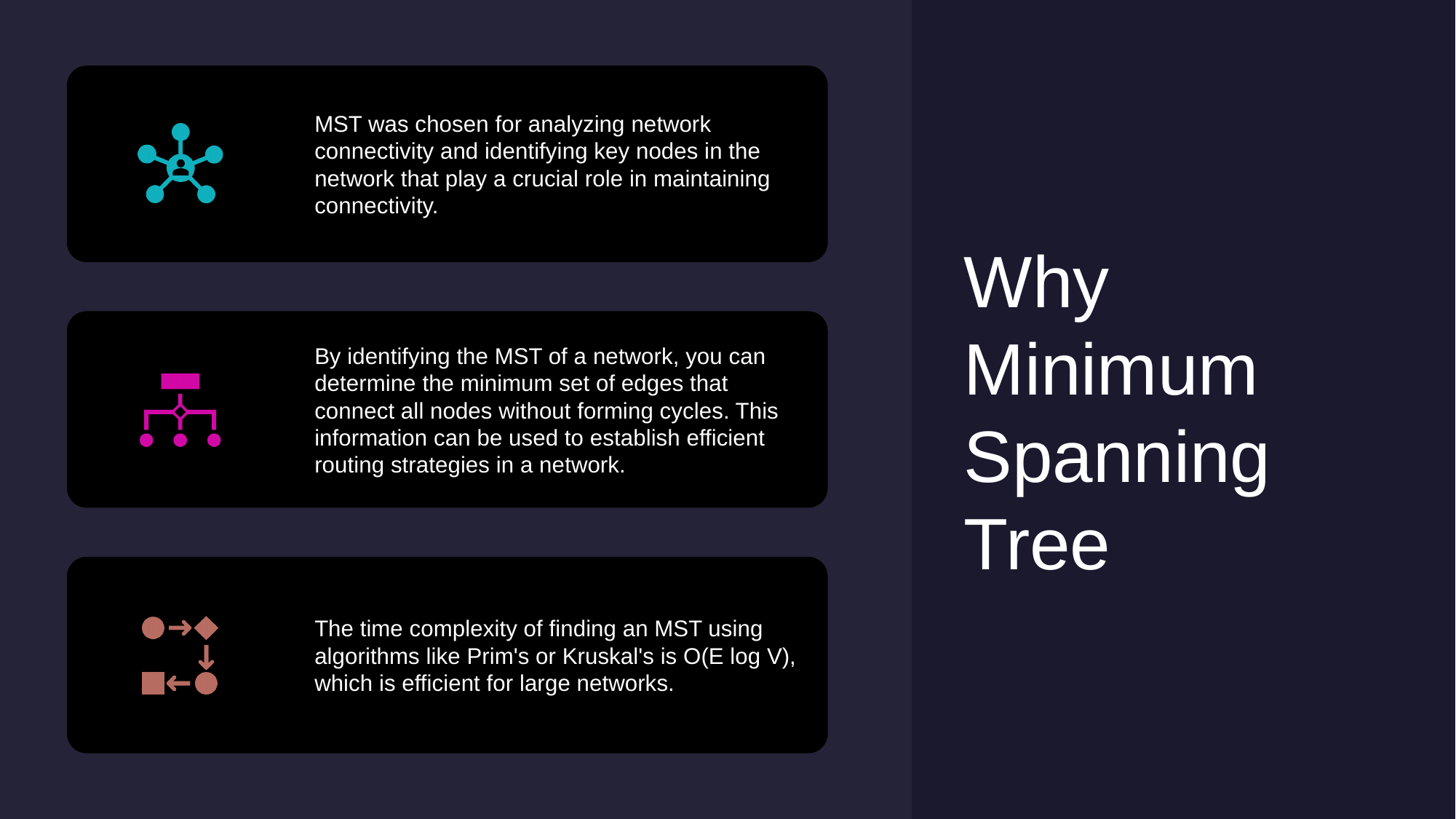

MST was chosen for analyzing network connectivity and identifying key nodes in the network that play a crucial role in maintaining connectivity.
By identifying the MST of a network, you can determine the minimum set of edges that connect all nodes without forming cycles. This information can be used to establish efficient routing strategies in a network.
The time complexity of finding an MST using algorithms like Prim's or Kruskal's is O(E log V), which is efficient for large networks.
# Why Minimum Spanning Tree